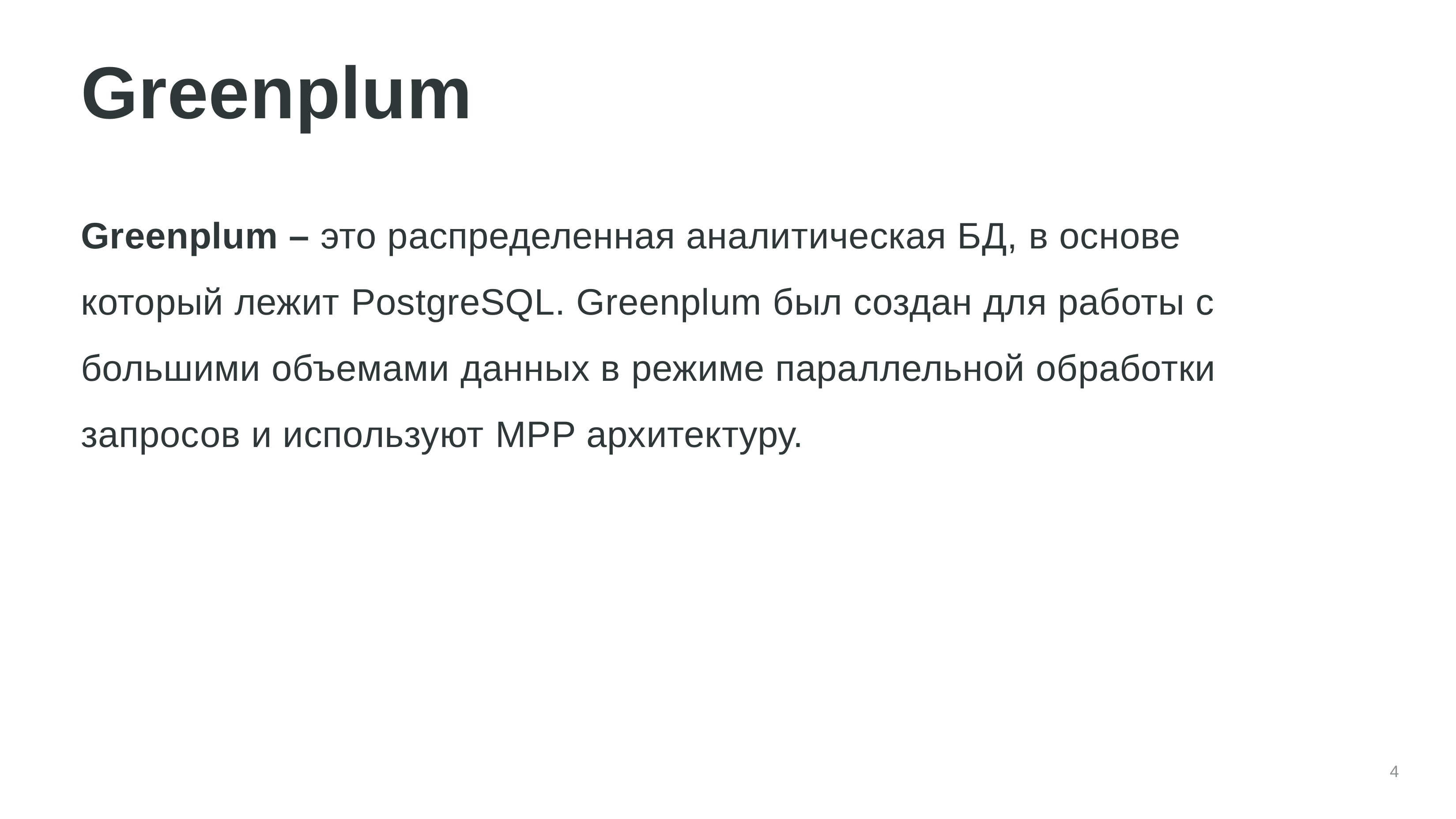

# Greenplum
Greenplum – это распределенная аналитическая БД, в основе который лежит PostgreSQL. Greenplum был создан для работы с большими объемами данных в режиме параллельной обработки запросов и используют MPP архитектуру.

4